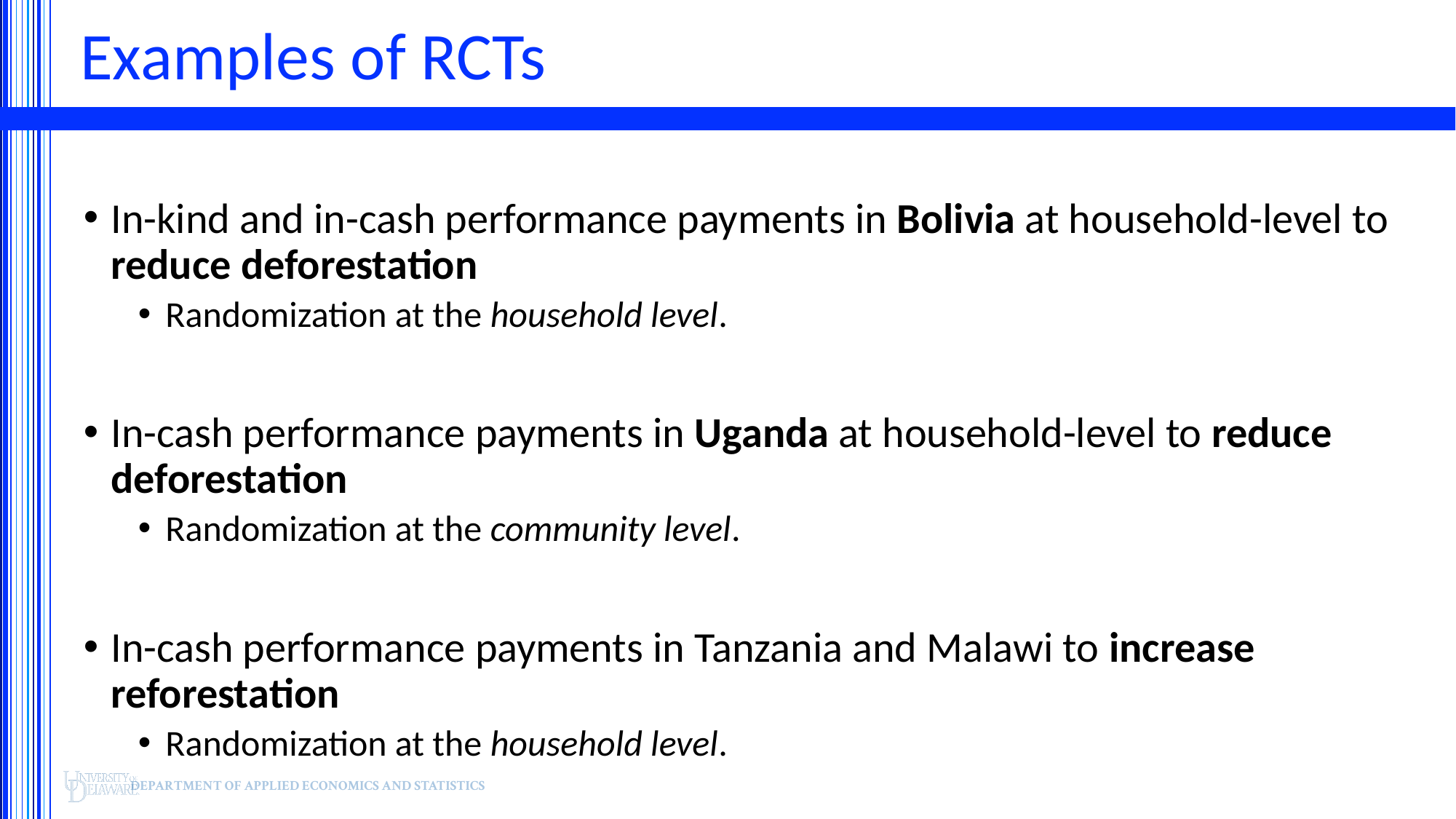

# Examples of RCTs
In-kind and in-cash performance payments in Bolivia at household-level to reduce deforestation
Randomization at the household level.

In-cash performance payments in Uganda at household-level to reduce deforestation
Randomization at the community level.

In-cash performance payments in Tanzania and Malawi to increase reforestation
Randomization at the household level.